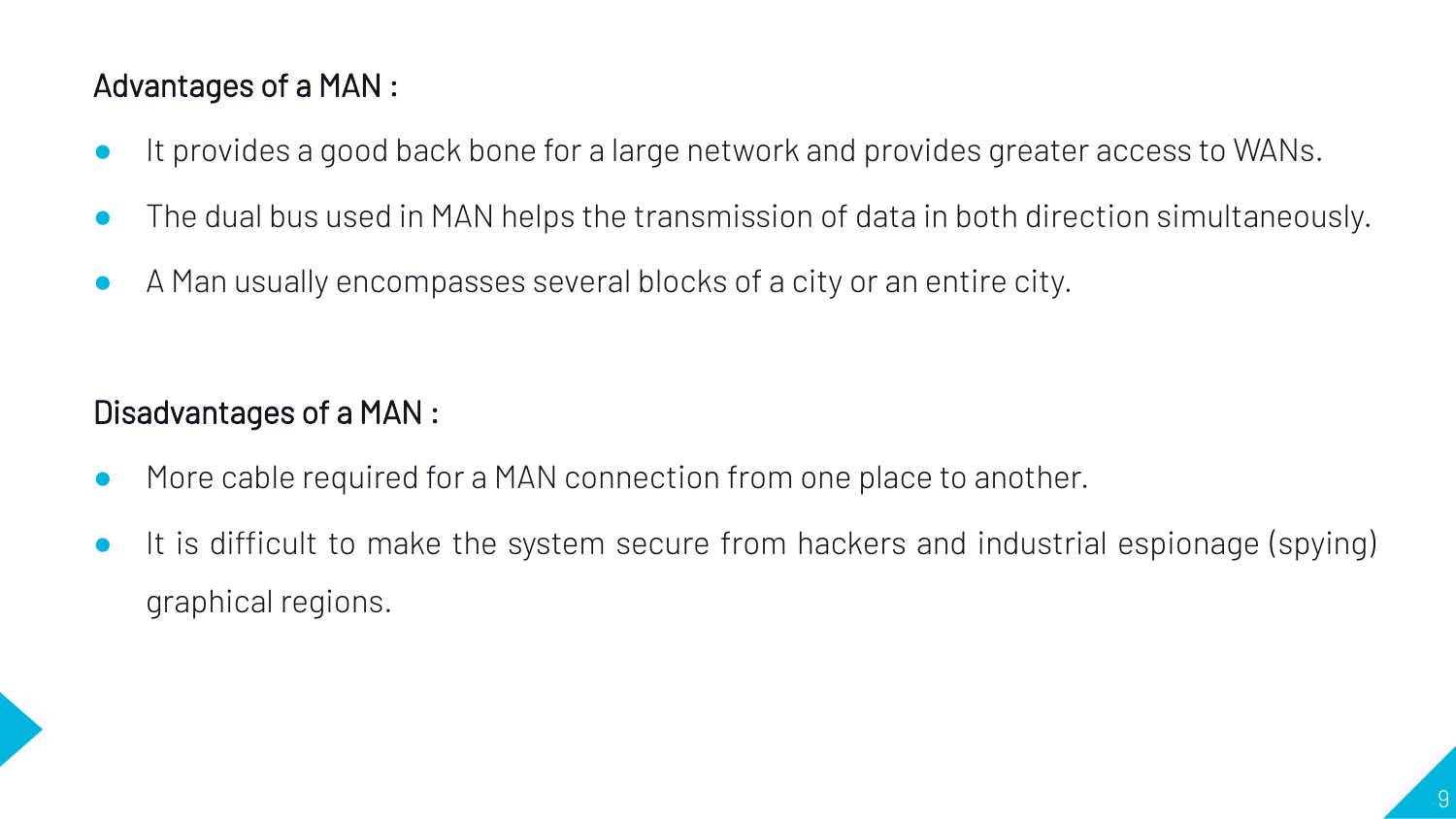

Advantages of a MAN :
It provides a good back bone for a large network and provides greater access to WANs.
The dual bus used in MAN helps the transmission of data in both direction simultaneously.
A Man usually encompasses several blocks of a city or an entire city.

Disadvantages of a MAN :
More cable required for a MAN connection from one place to another.
It is difficult to make the system secure from hackers and industrial espionage (spying) graphical regions.
9